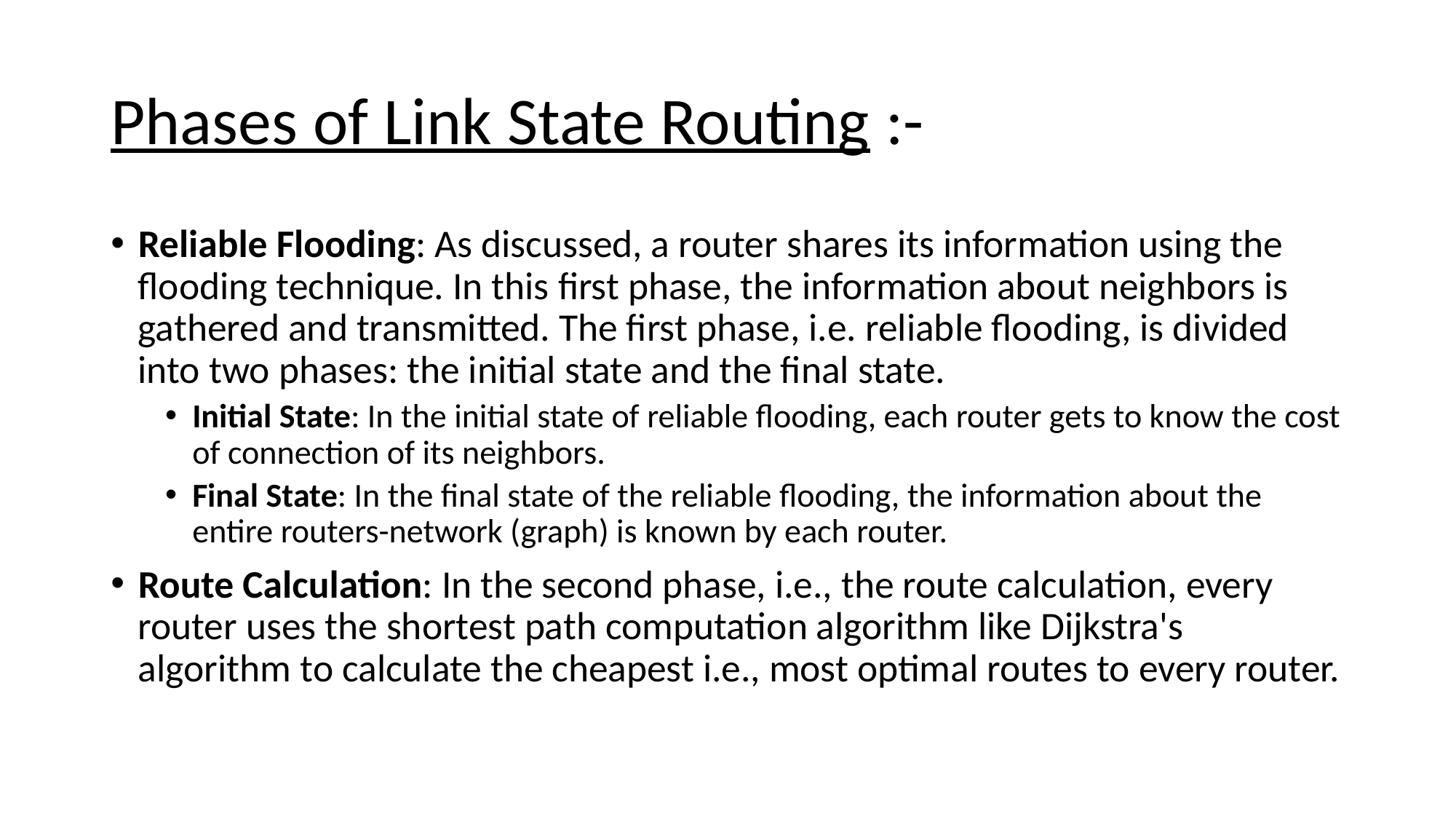

# Phases of Link State Routing :-
Reliable Flooding: As discussed, a router shares its information using the flooding technique. In this first phase, the information about neighbors is gathered and transmitted. The first phase, i.e. reliable flooding, is divided into two phases: the initial state and the final state.
Initial State: In the initial state of reliable flooding, each router gets to know the cost of connection of its neighbors.
Final State: In the final state of the reliable flooding, the information about the entire routers-network (graph) is known by each router.
Route Calculation: In the second phase, i.e., the route calculation, every router uses the shortest path computation algorithm like Dijkstra's algorithm to calculate the cheapest i.e., most optimal routes to every router.